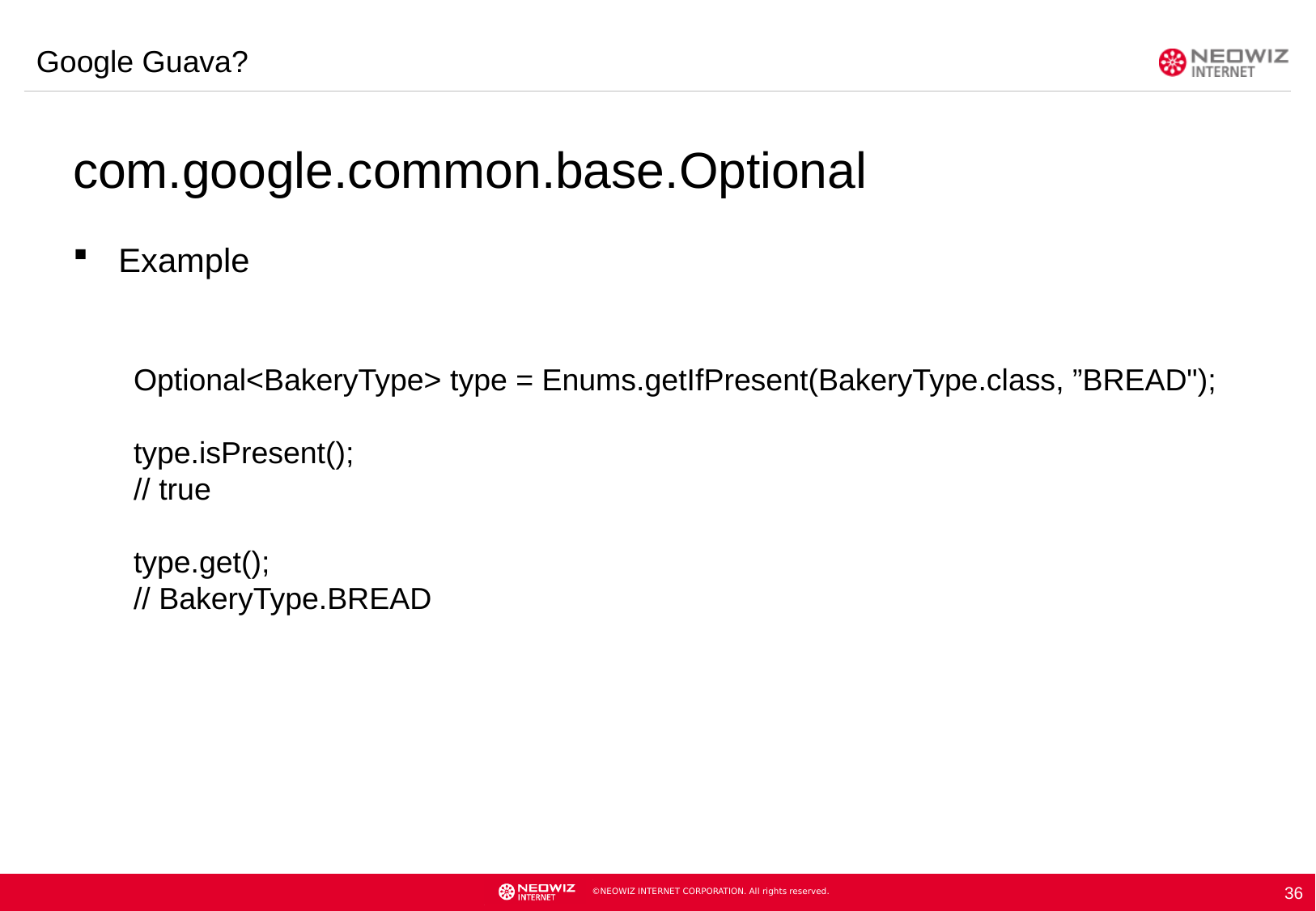

Google Guava?

com.google.common.base.Optional

Example

	Optional<BakeryType> type = Enums.getIfPresent(BakeryType.class, ”BREAD");

	type.isPresent();
	// true

	type.get();
	// BakeryType.BREAD

36